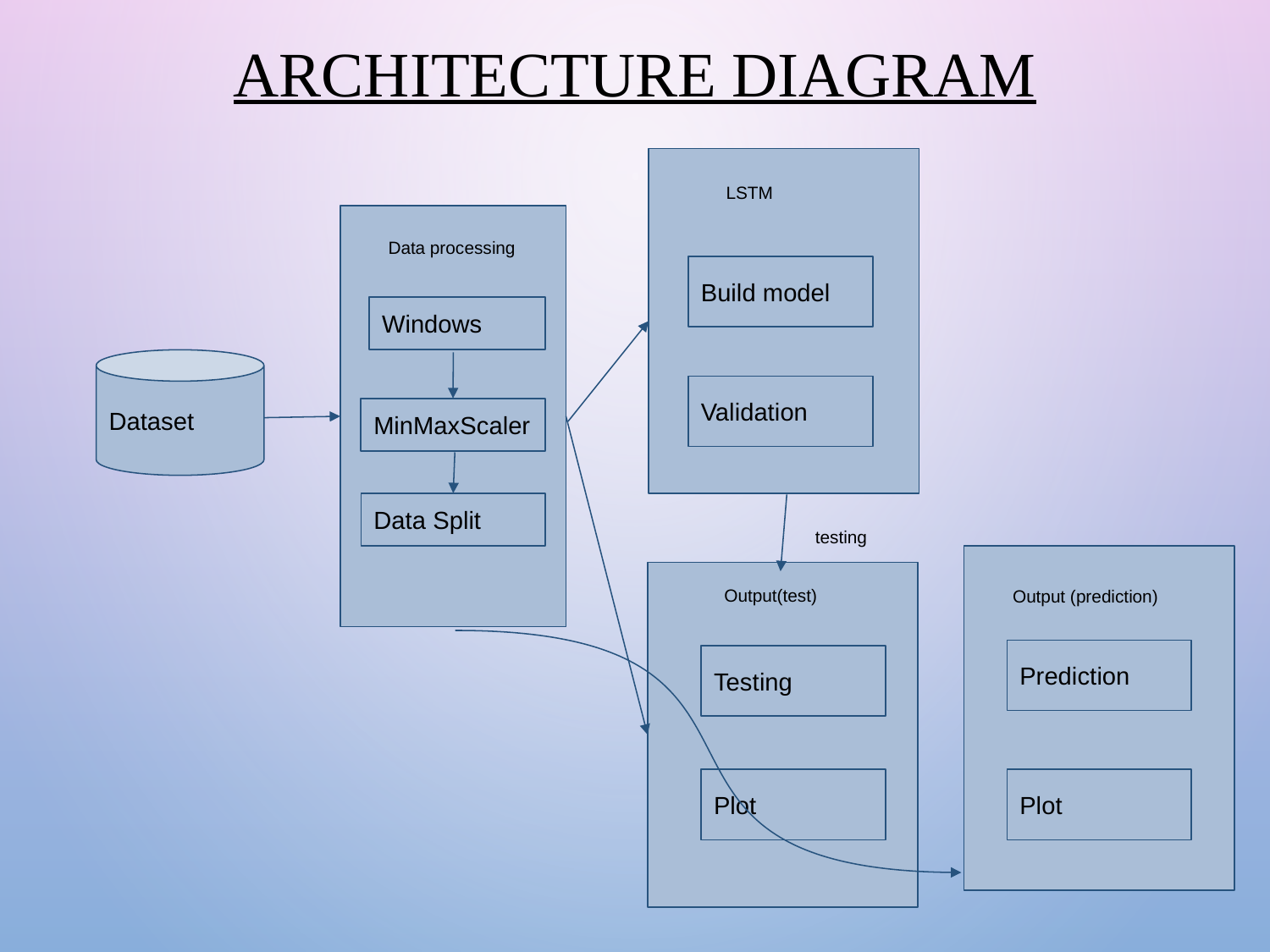

ARCHITECTURE DIAGRAM

LSTM

Data processing
Build model
Windows

Dataset

Validation
MinMaxScaler

Data Split

testing

Output(test)
Output (prediction)
Prediction
Testing
Plot
Plot